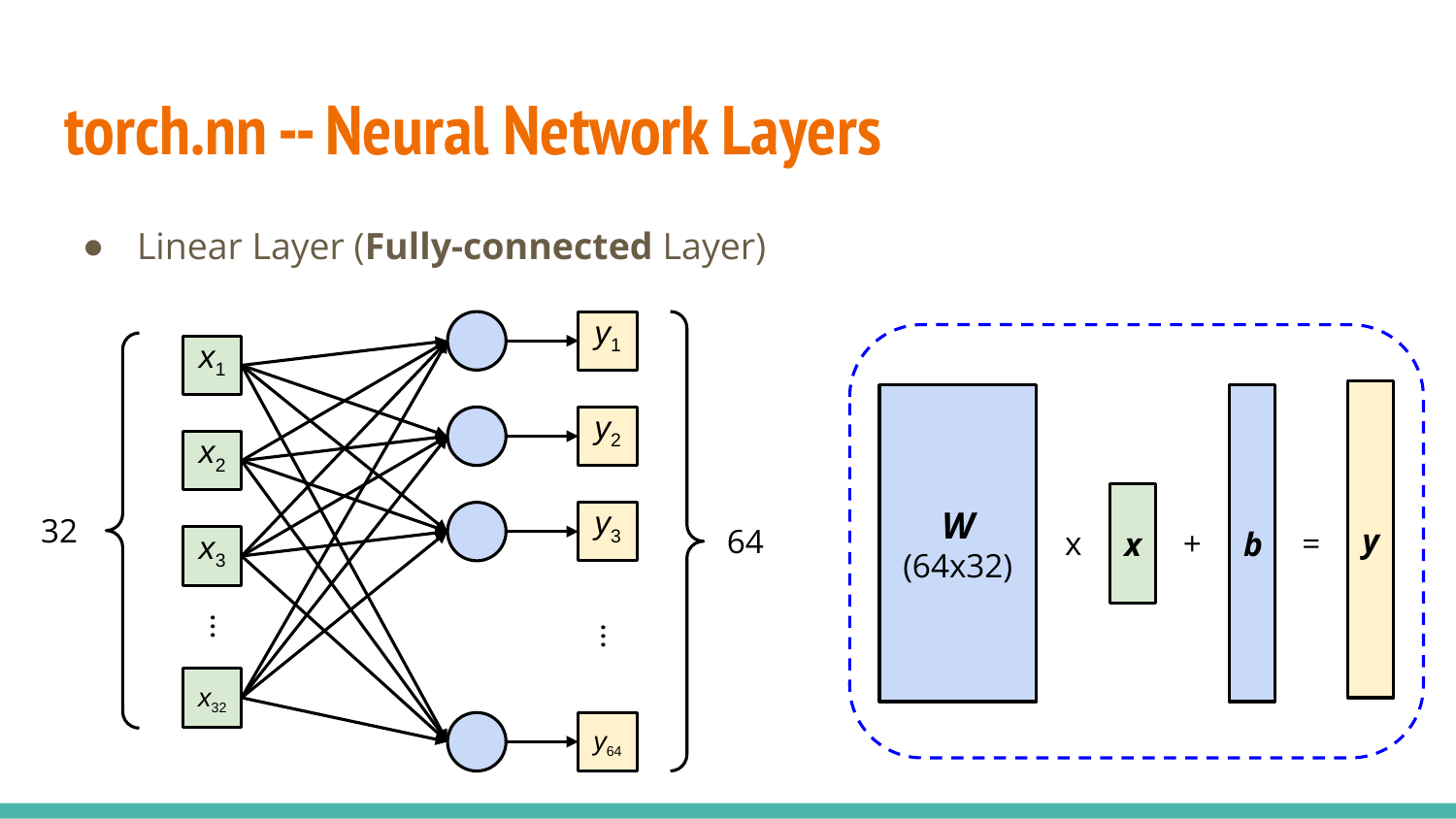

# torch.nn -- Neural Network Layers
Linear Layer (Fully-connected Layer)

y1

x1
y2

x2
32

y3
64
x3
...
...
x32

y64

y
W
(64x32)
b
x
x
+
=